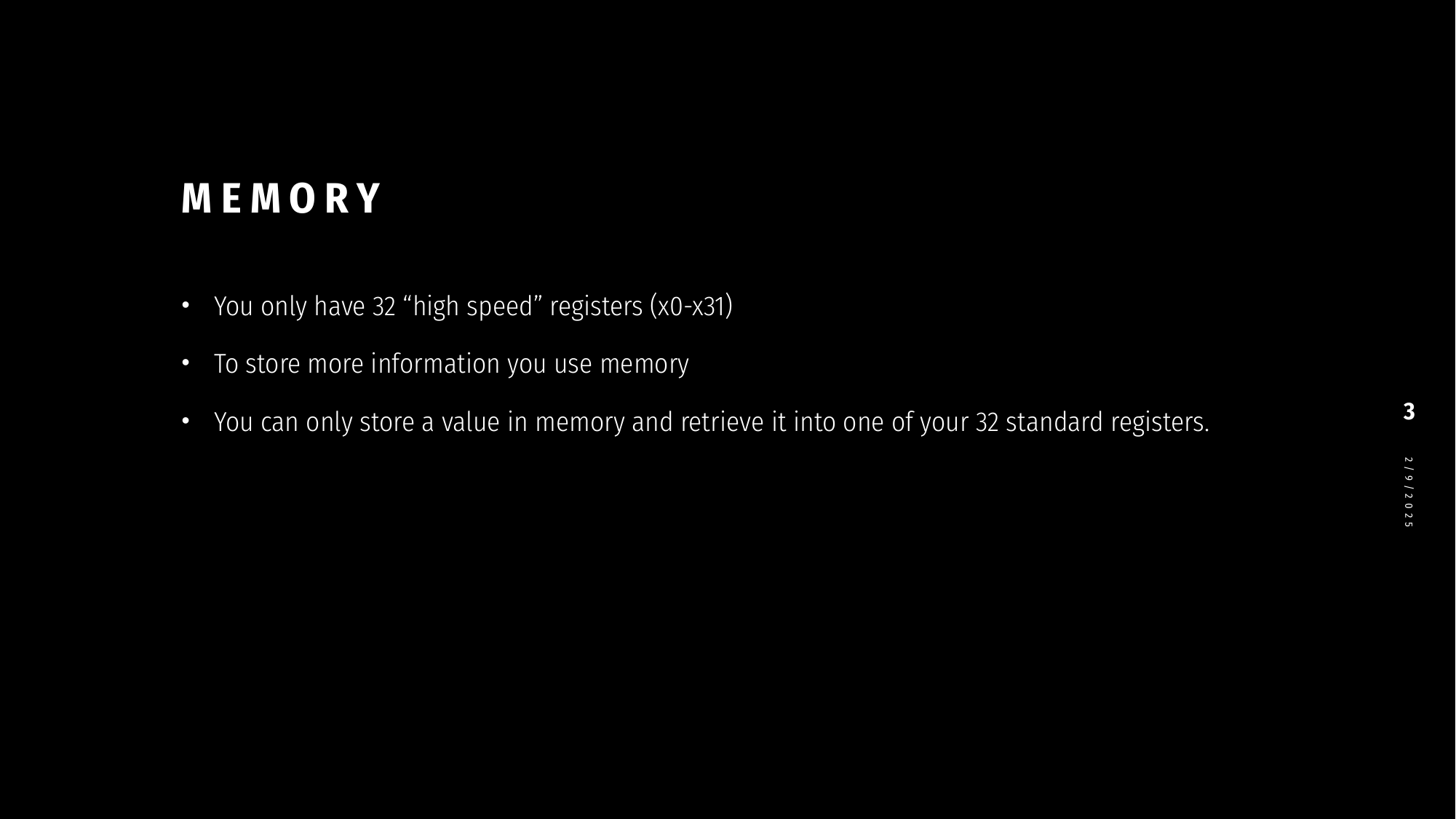

# Memory

You only have 32 “high speed” registers (x0-x31)
To store more information you use memory
You can only store a value in memory and retrieve it into one of your 32 standard registers.
3
2/9/2025